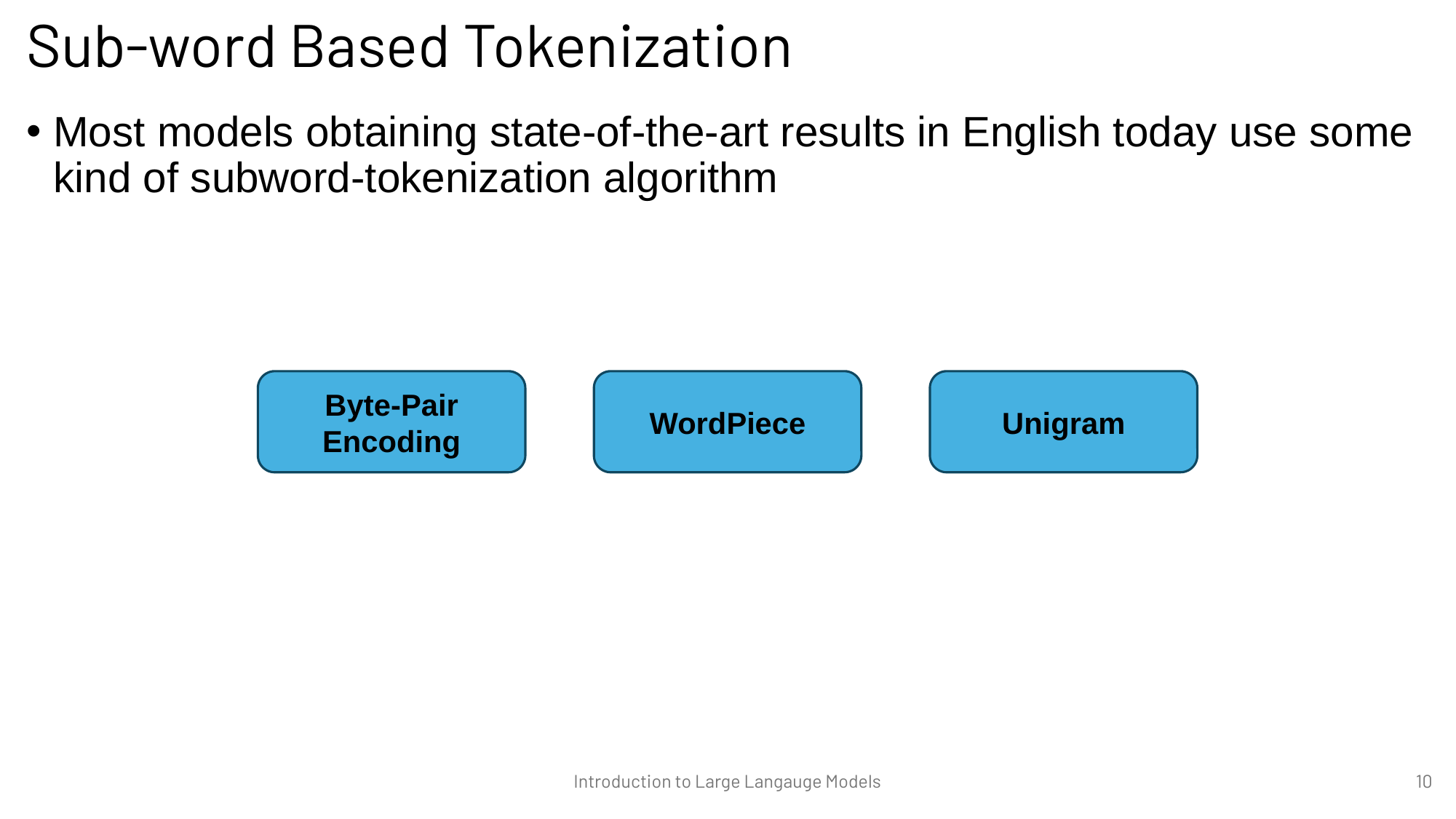

# Sub-word Based Tokenization
Most models obtaining state-of-the-art results in English today use some kind of subword-tokenization algorithm

Byte-Pair Encoding
WordPiece
Unigram
Introduction to Large Langauge Models
10